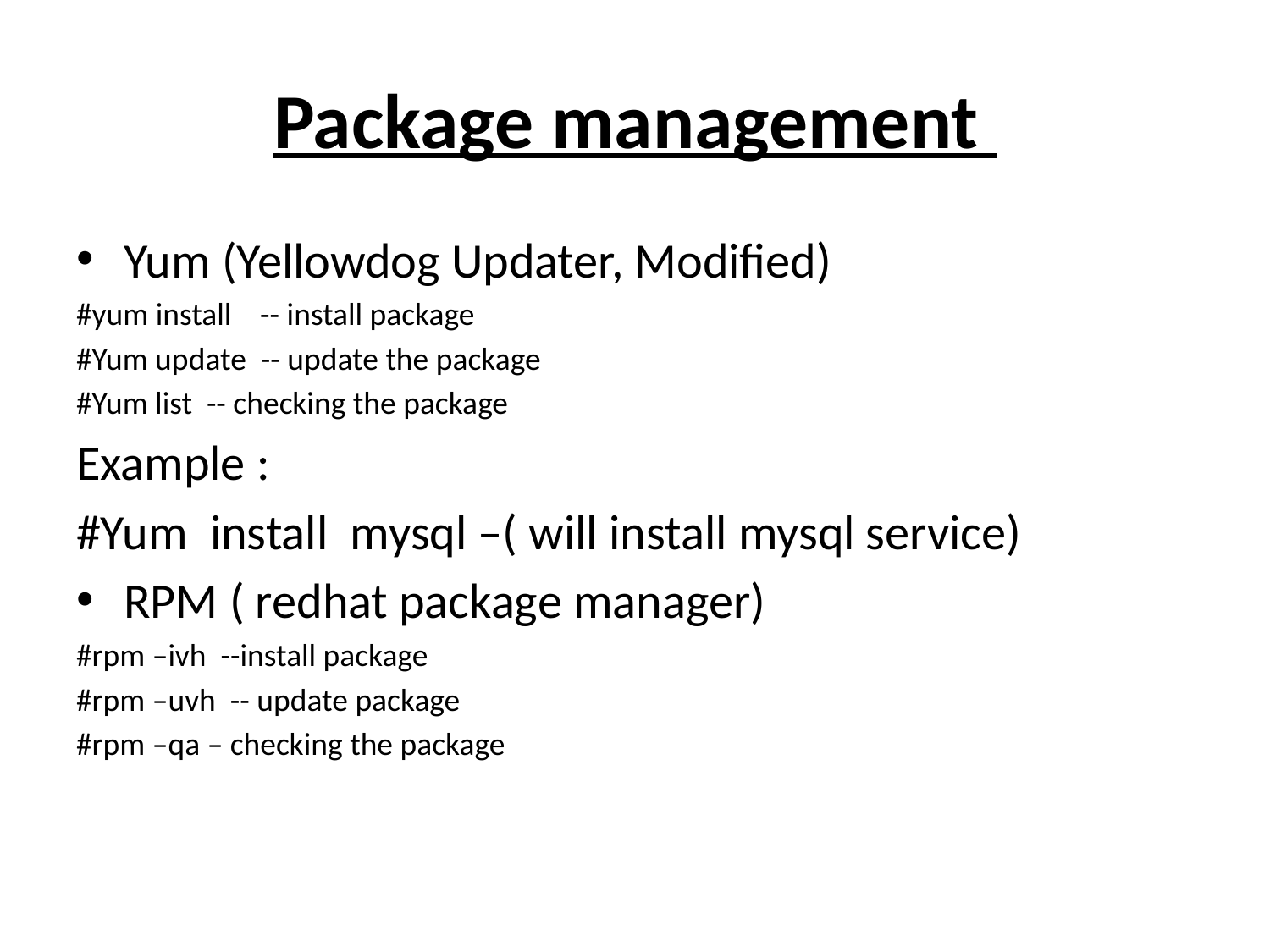

# Package management
Yum (Yellowdog Updater, Modified)
#yum install    -- install package
#Yum update  -- update the package
#Yum list  -- checking the package
Example :
#Yum  install  mysql –( will install mysql service)
RPM ( redhat package manager)
#rpm –ivh  --install package
#rpm –uvh  -- update package
#rpm –qa – checking the package